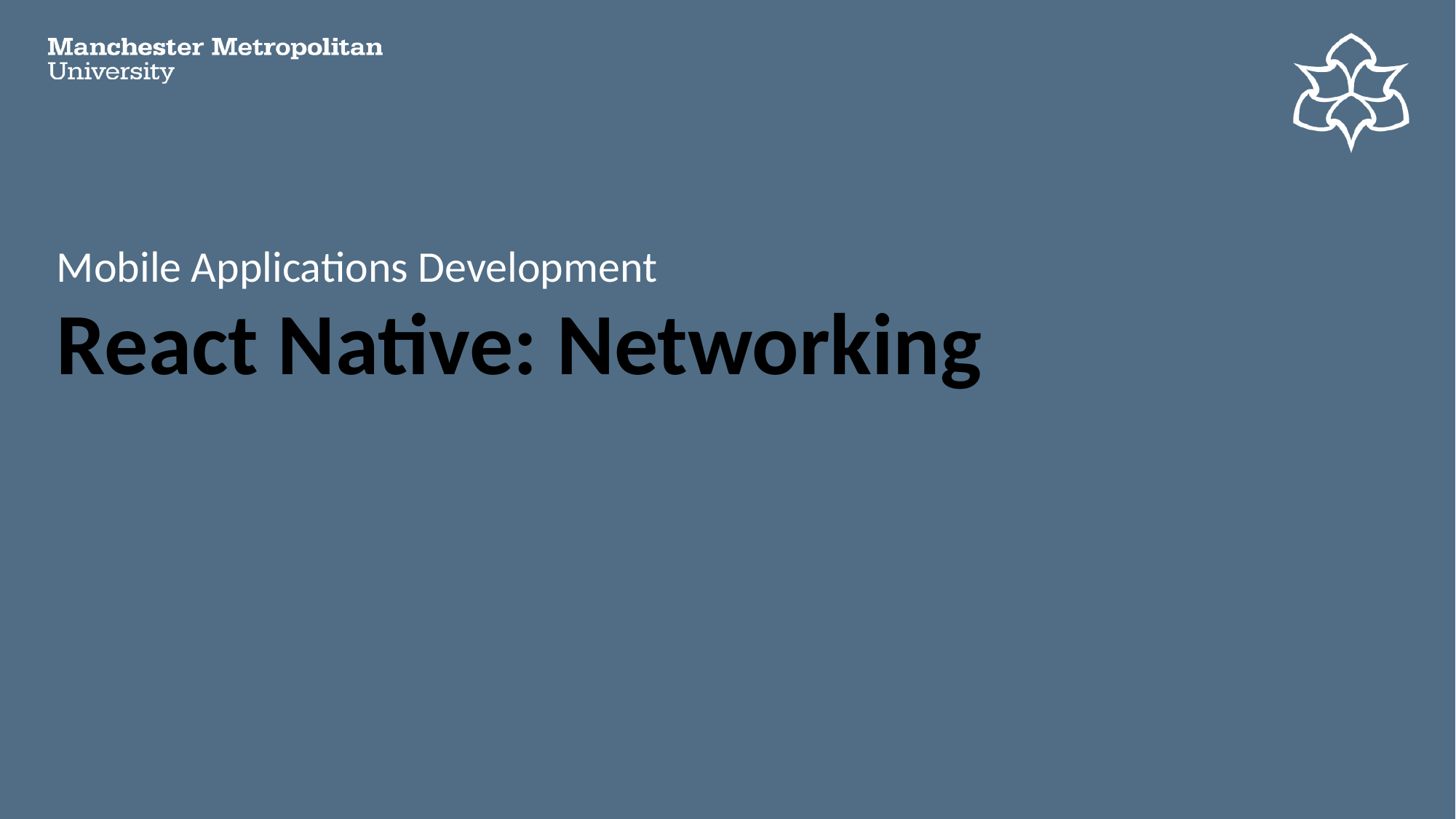

# Mobile Applications Development
React Native: Networking